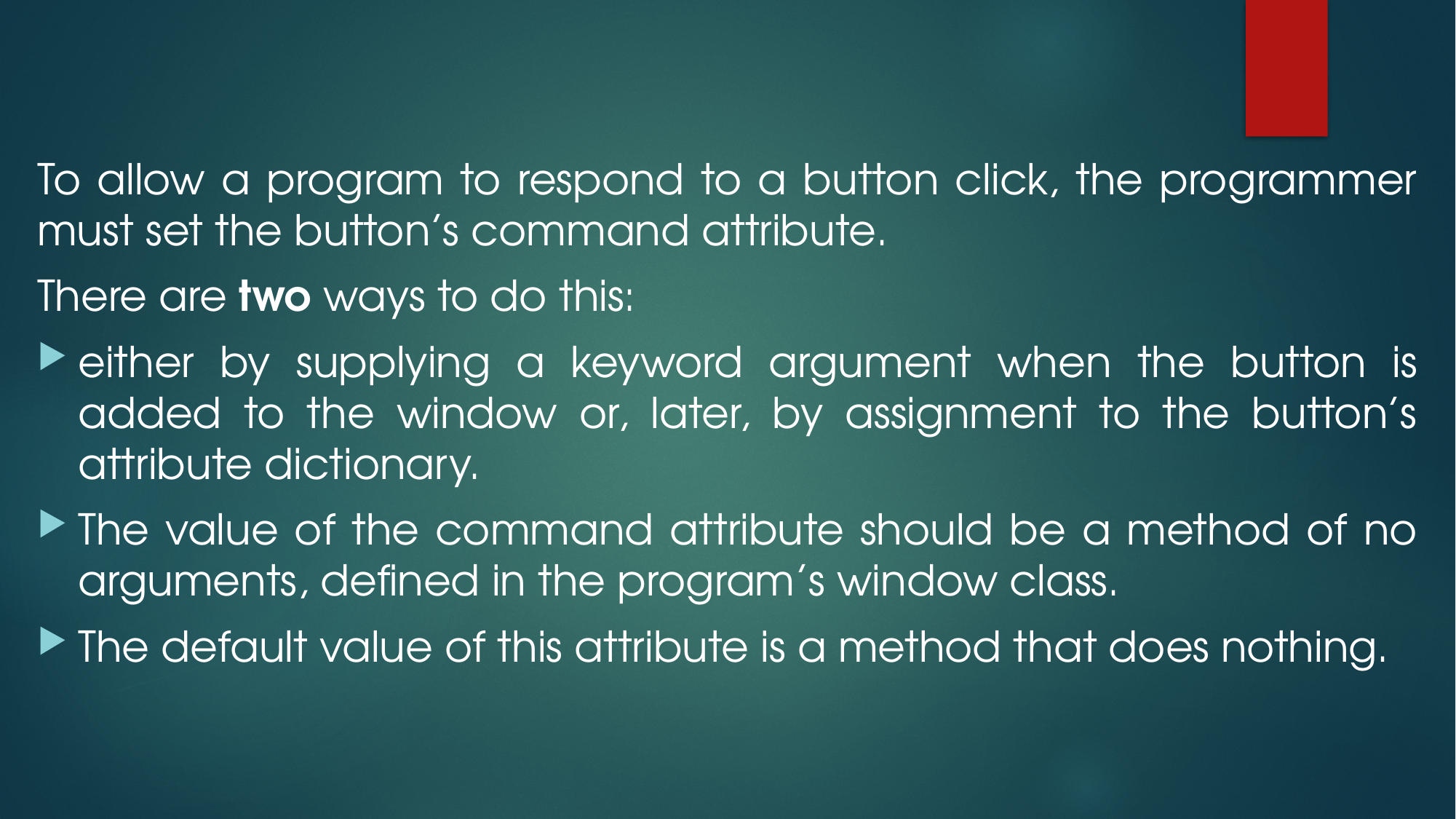

To allow a program to respond to a button click, the programmer must set the button’s command attribute.
There are two ways to do this:
either by supplying a keyword argument when the button is added to the window or, later, by assignment to the button’s attribute dictionary.
The value of the command attribute should be a method of no arguments, defined in the program’s window class.
The default value of this attribute is a method that does nothing.